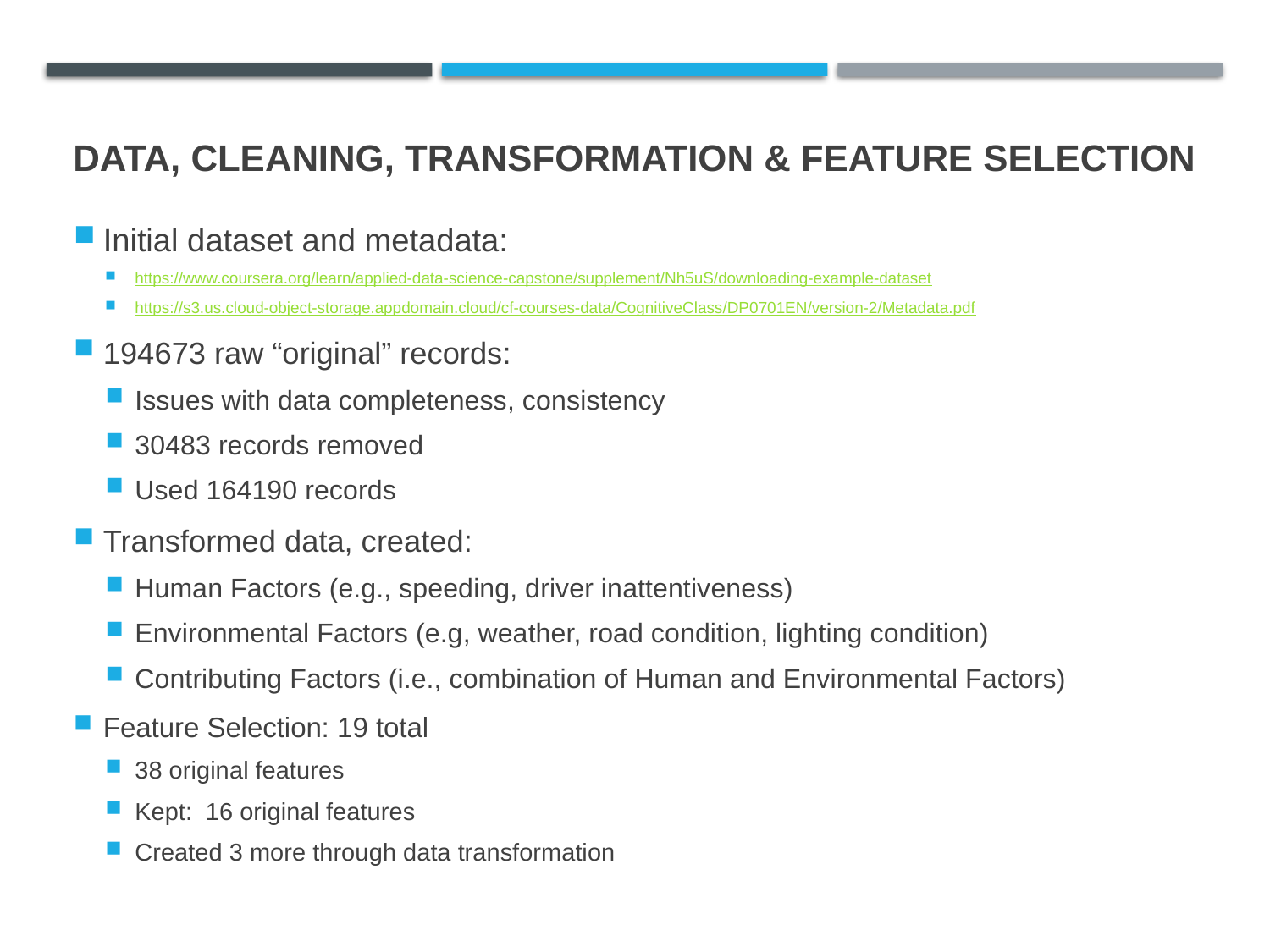

# Data, CLEANING, TRANSFORMATION & FEATURE SELECTION
Initial dataset and metadata:
https://www.coursera.org/learn/applied-data-science-capstone/supplement/Nh5uS/downloading-example-dataset
https://s3.us.cloud-object-storage.appdomain.cloud/cf-courses-data/CognitiveClass/DP0701EN/version-2/Metadata.pdf
194673 raw “original” records:
Issues with data completeness, consistency
30483 records removed
Used 164190 records
Transformed data, created:
Human Factors (e.g., speeding, driver inattentiveness)
Environmental Factors (e.g, weather, road condition, lighting condition)
Contributing Factors (i.e., combination of Human and Environmental Factors)
Feature Selection: 19 total
38 original features
Kept:  16 original features
Created 3 more through data transformation